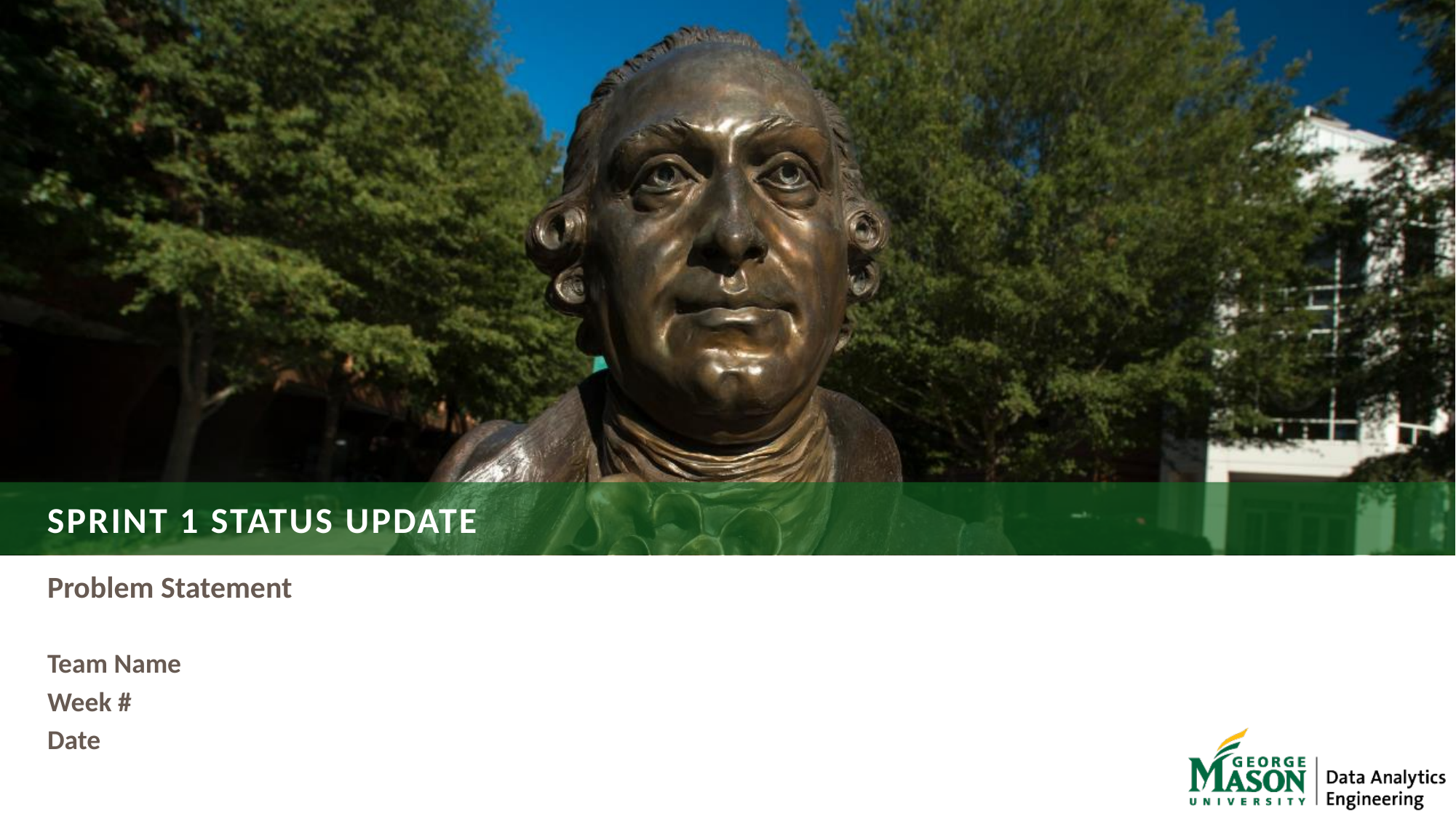

# Sprint 1 Status Update
Problem Statement
Team Name
Week #
Date